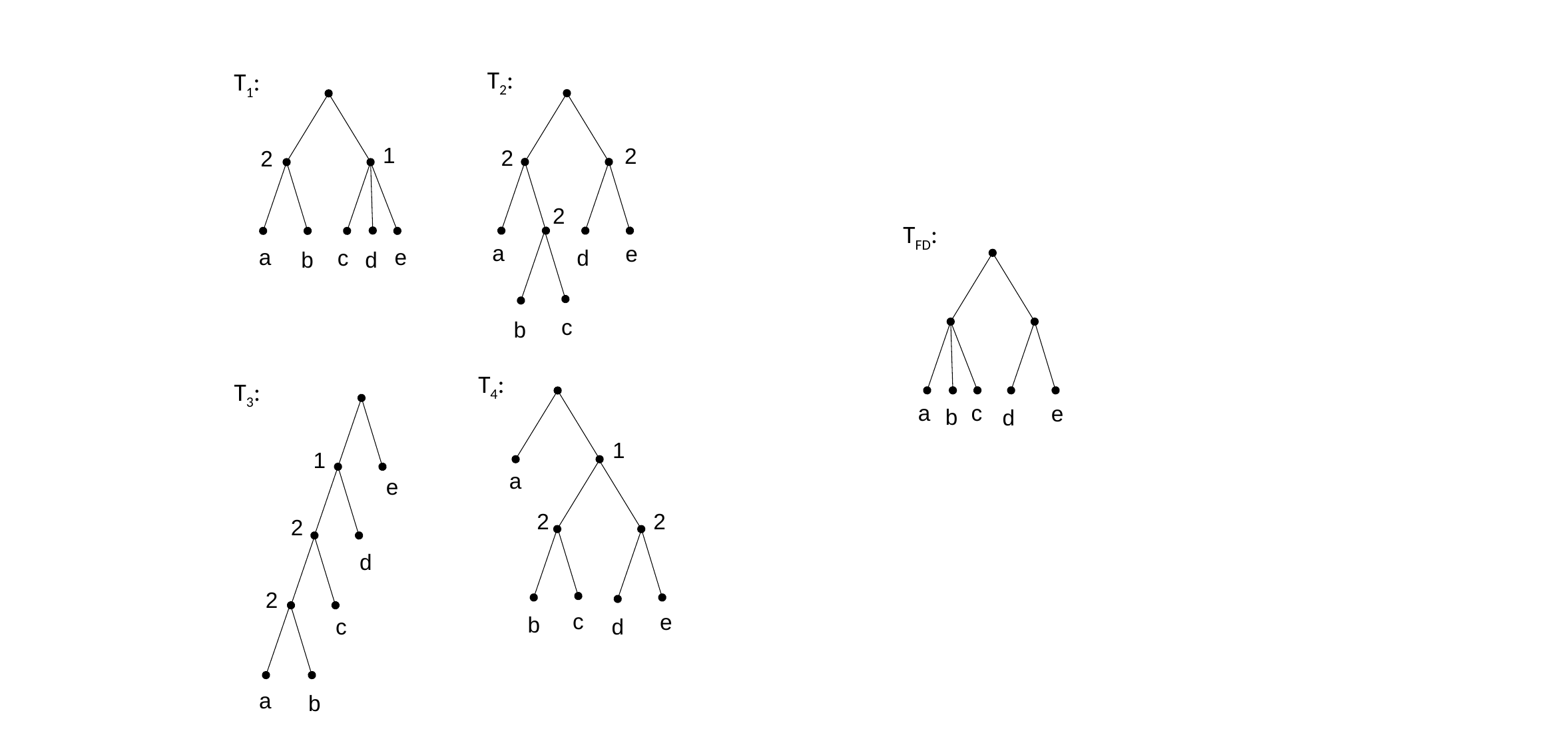

T2:
T1:
2
2
2
a
e
d
c
b
1
2
a
e
c
b
d
TFD:
a
c
e
b
d
T4:
T3:
1
a
2
2
c
e
b
d
1
e
2
d
2
c
a
b